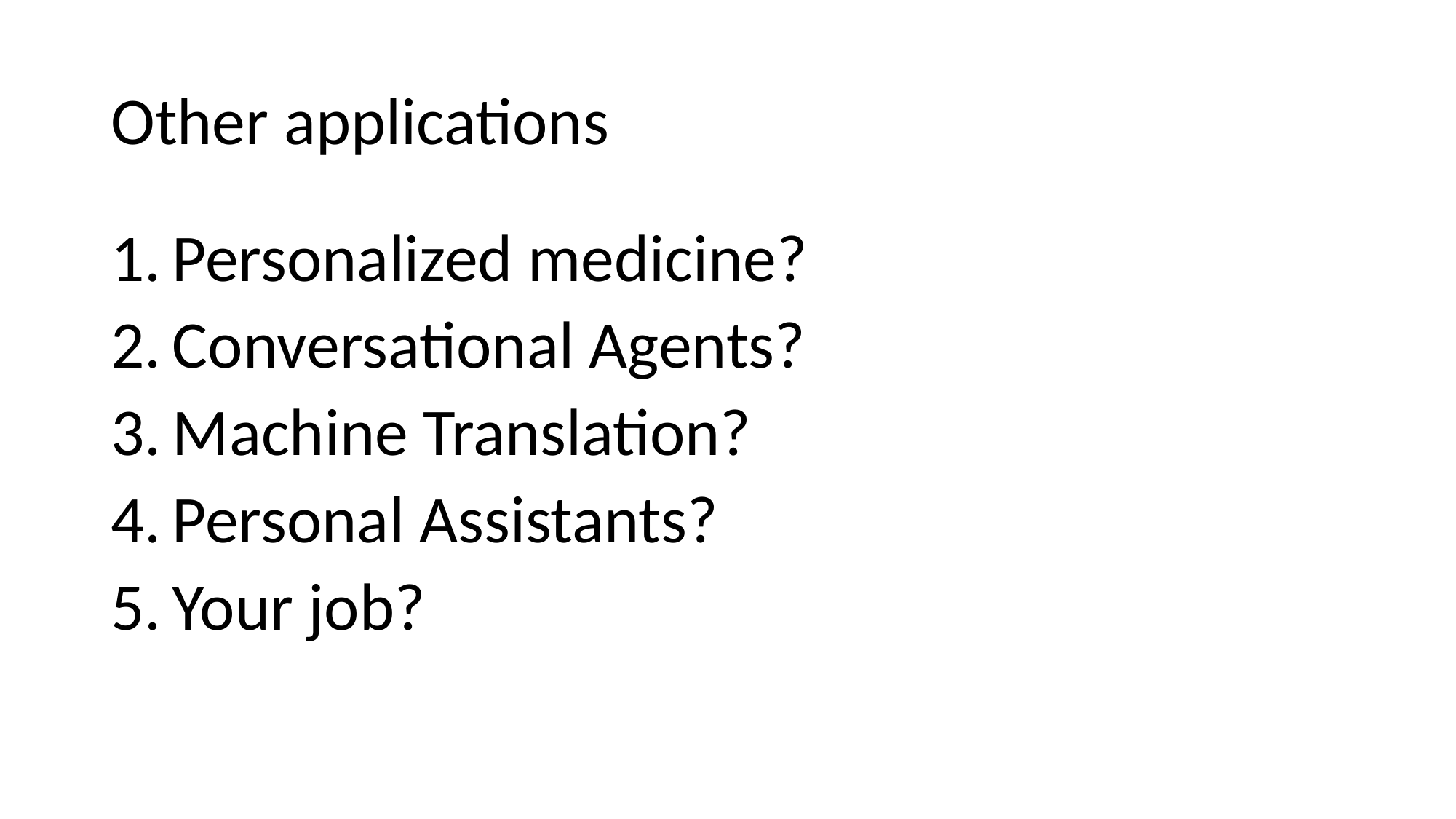

# Other applications
Personalized medicine?
Conversational Agents?
Machine Translation?
Personal Assistants?
Your job?